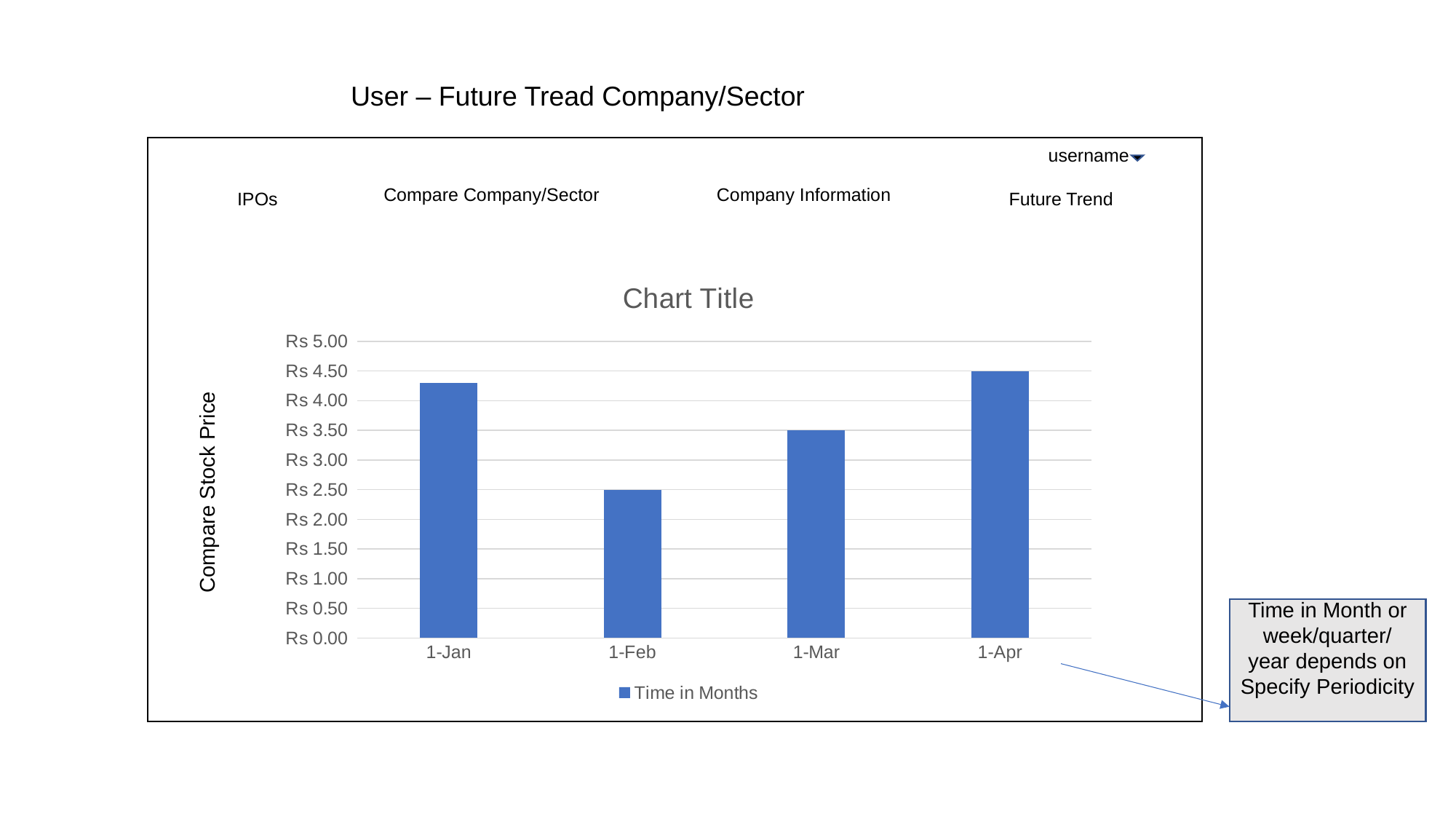

User – Future Tread Company/Sector

username

Compare Company/Sector
Company Information
Future Trend
IPOs

[unsupported chart]

Compare Stock Price
Time in Month or week/quarter/ year depends on
Specify Periodicity